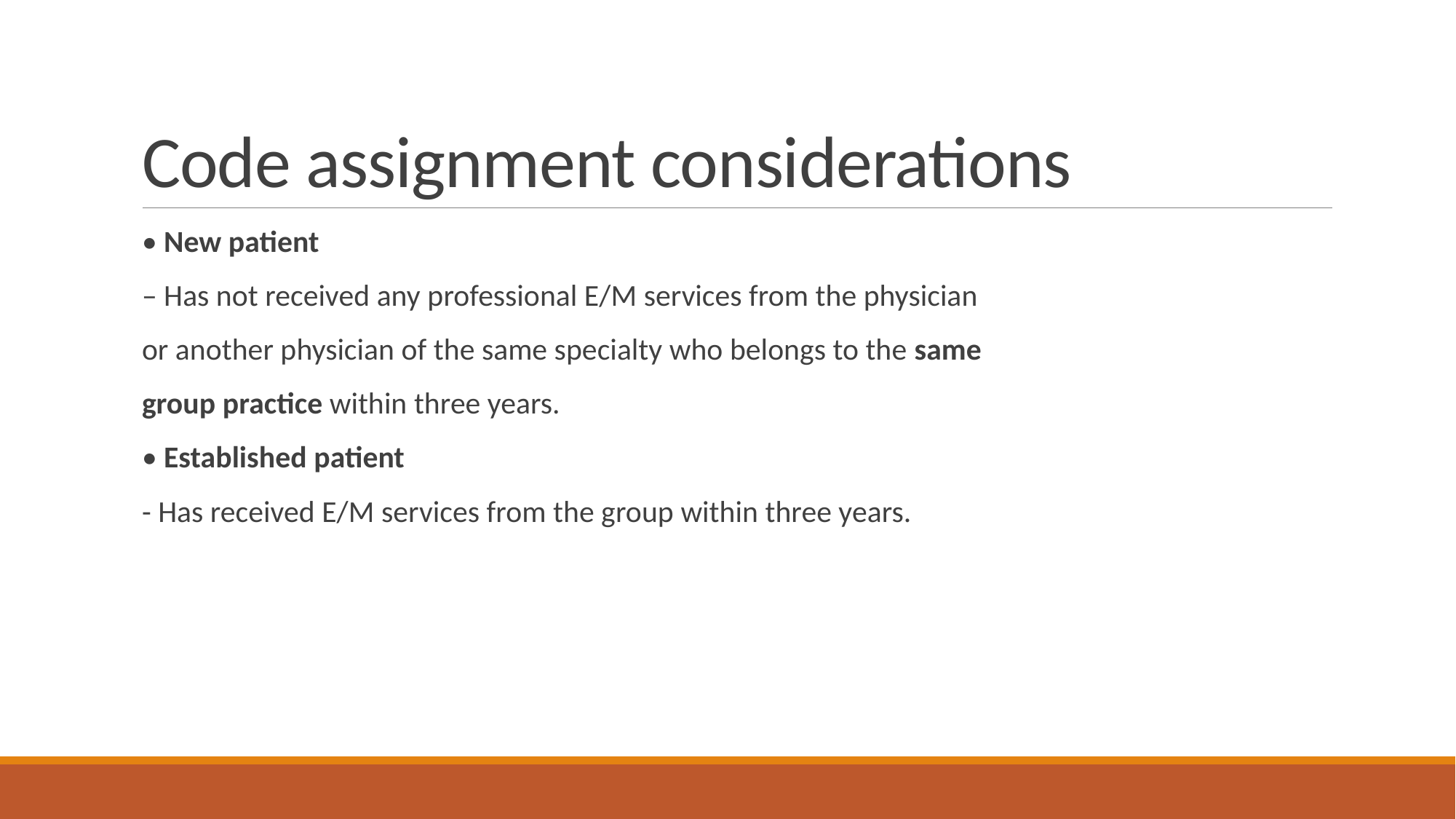

# Code assignment considerations
• New patient
– Has not received any professional E/M services from the physician
or another physician of the same specialty who belongs to the same
group practice within three years.
• Established patient
- Has received E/M services from the group within three years.